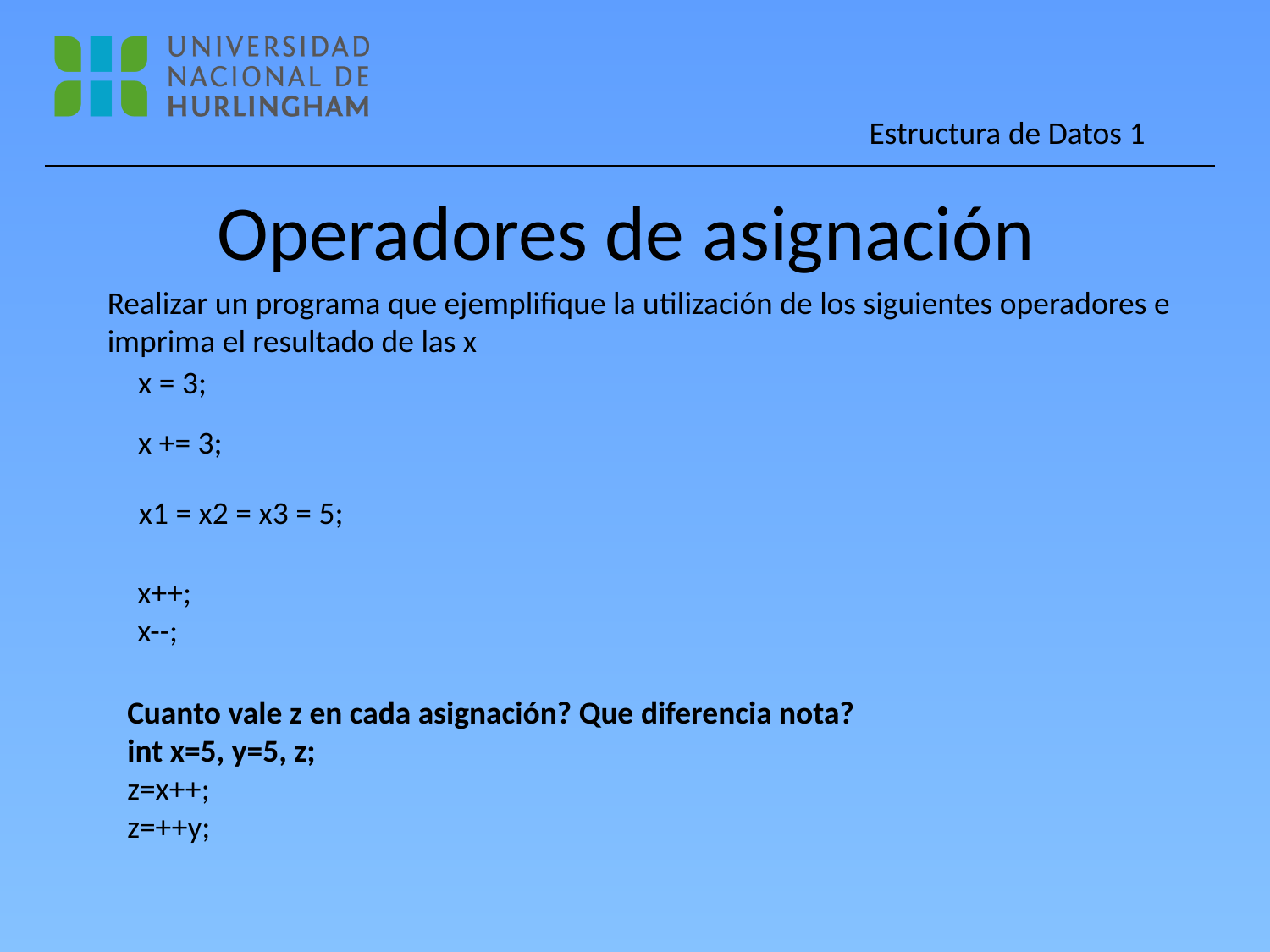

# Operadores de asignación
Realizar un programa que ejemplifique la utilización de los siguientes operadores e imprima el resultado de las x
x = 3;
x += 3;
x1 = x2 = x3 = 5;
x++;
x--;
Cuanto vale z en cada asignación? Que diferencia nota?
int x=5, y=5, z;
z=x++;
z=++y;